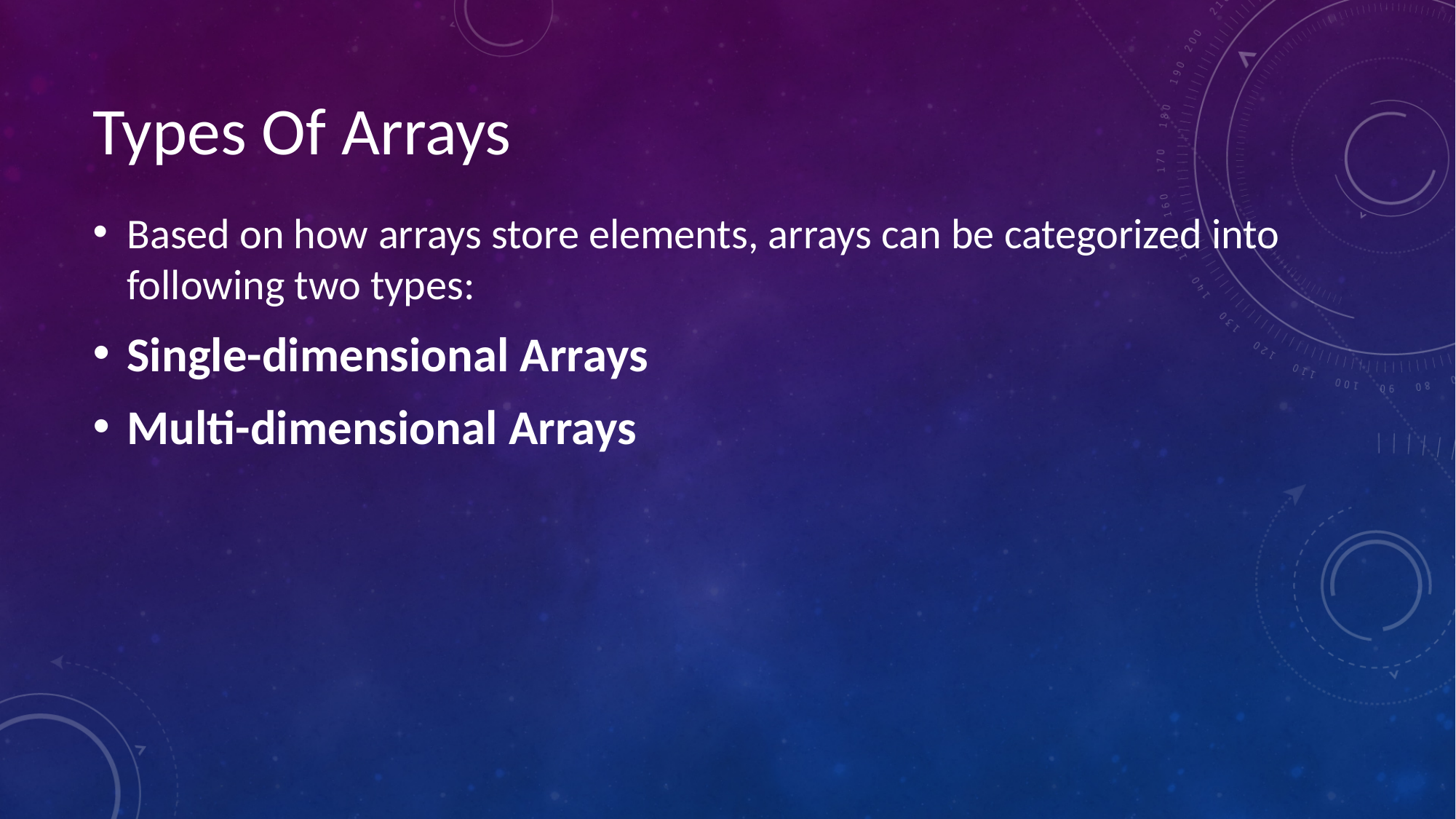

# Types Of Arrays
Based on how arrays store elements, arrays can be categorized into following two types:
Single-dimensional Arrays
Multi-dimensional Arrays